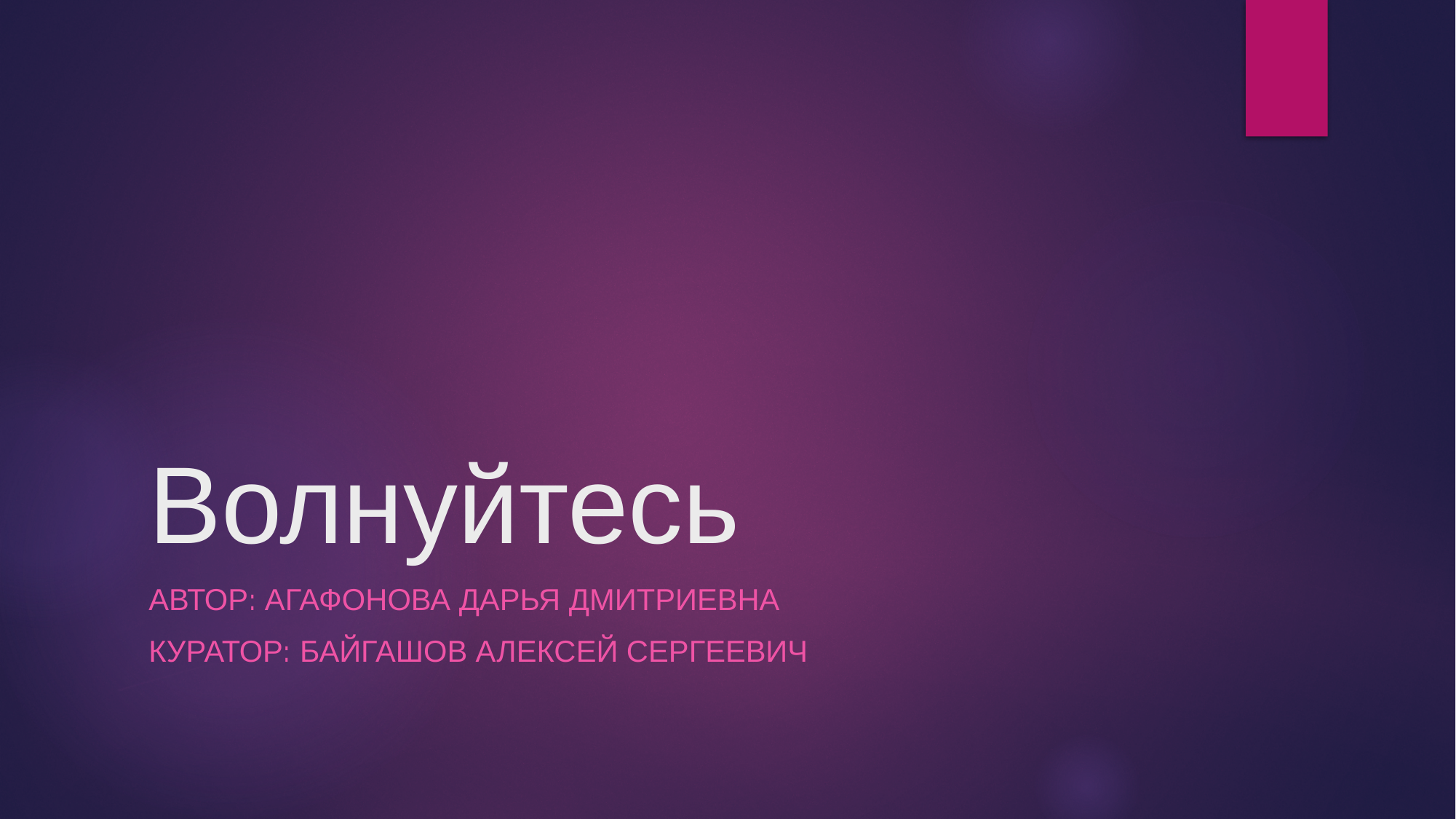

# Волнуйтесь
Автор: Агафонова Дарья Дмитриевна
Куратор: Байгашов Алексей Сергеевич